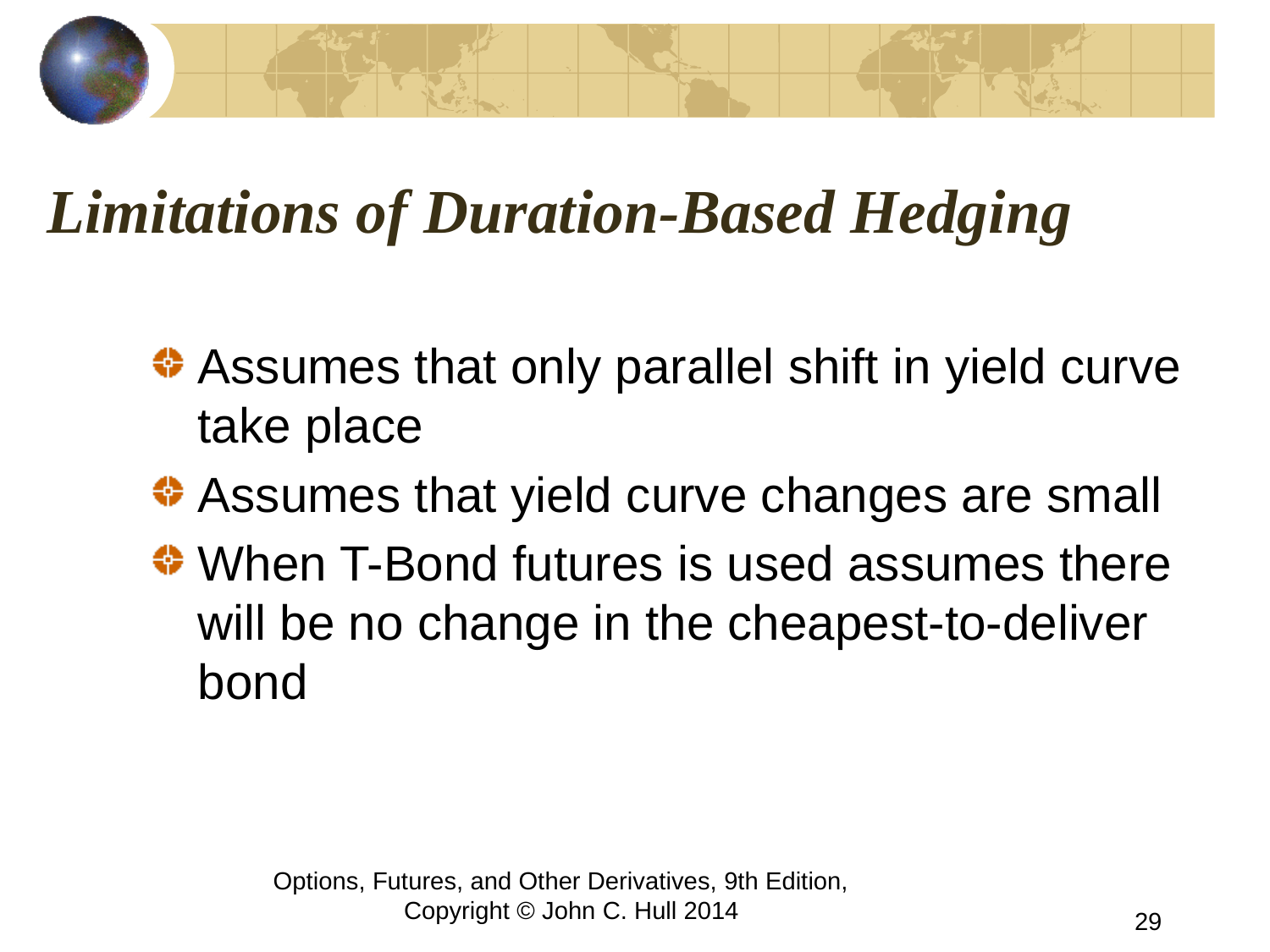

# Limitations of Duration-Based Hedging
Assumes that only parallel shift in yield curve take place
Assumes that yield curve changes are small
When T-Bond futures is used assumes there will be no change in the cheapest-to-deliver bond
Options, Futures, and Other Derivatives, 9th Edition,    Copyright © John C. Hull 2014
29